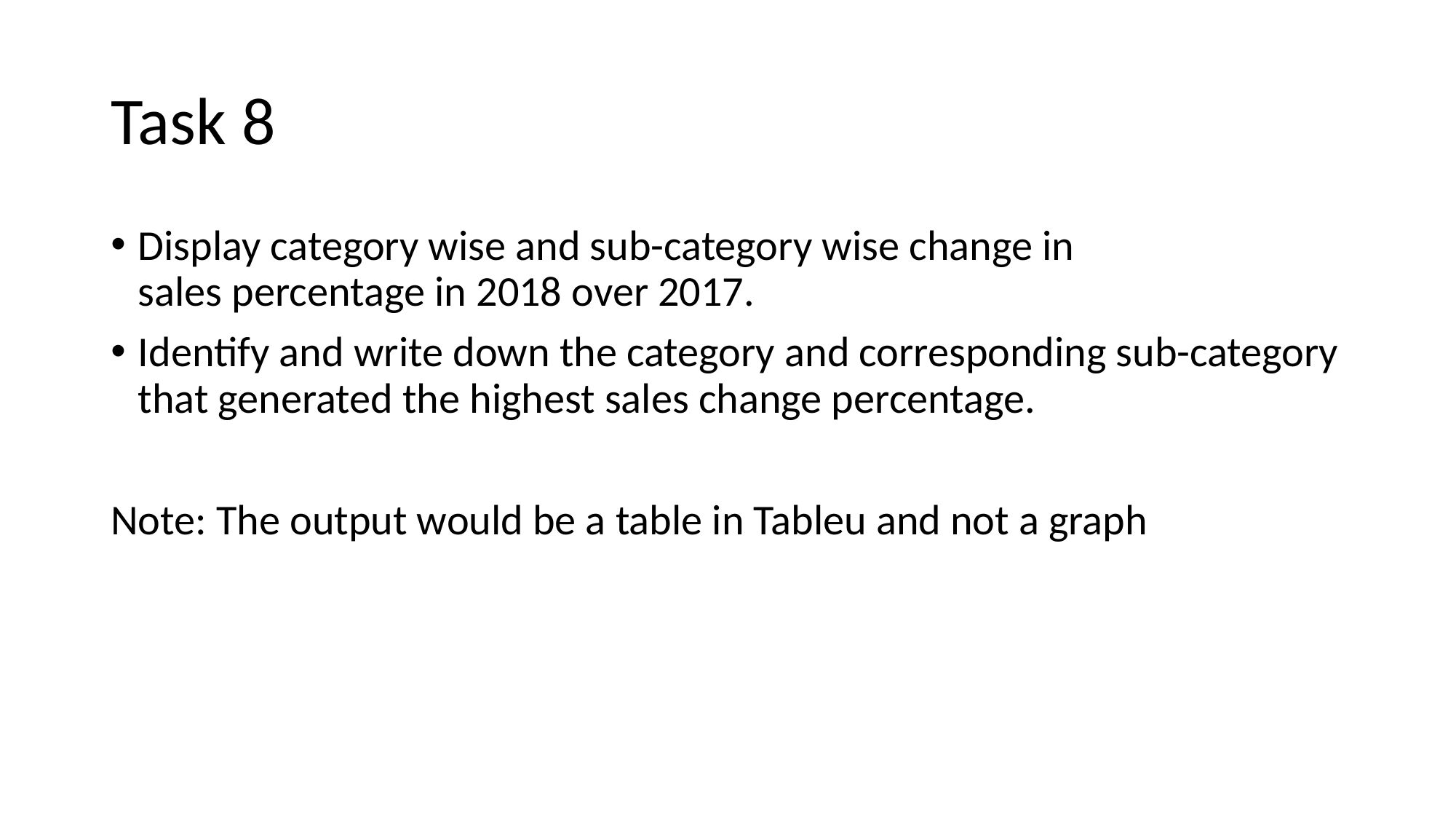

# Task 8
Display category wise and sub-category wise change in sales percentage in 2018 over 2017.
Identify and write down the category and corresponding sub-category that generated the highest sales change percentage.

Note: The output would be a table in Tableu and not a graph